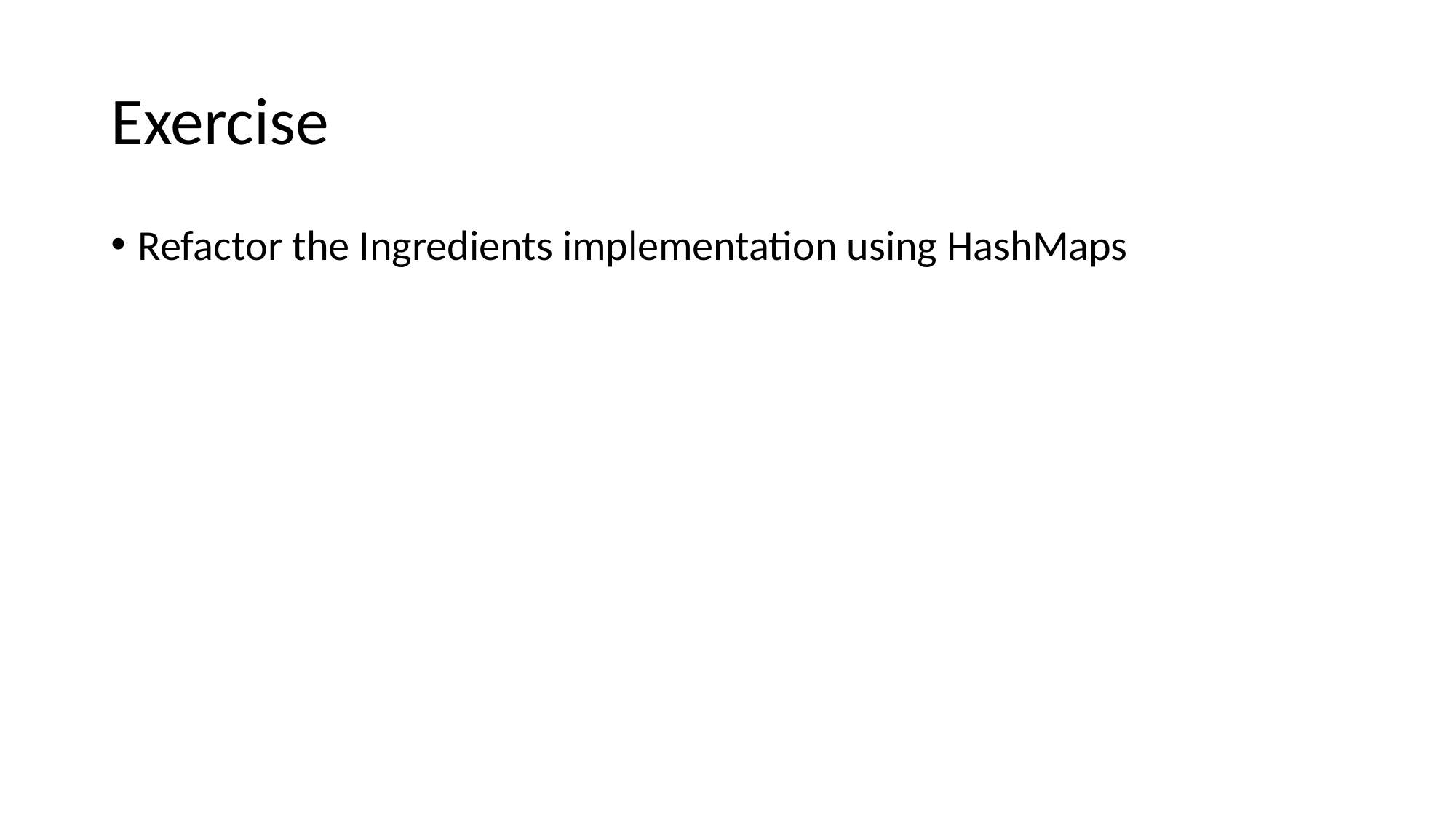

# Exercise
Refactor the Ingredients implementation using HashMaps